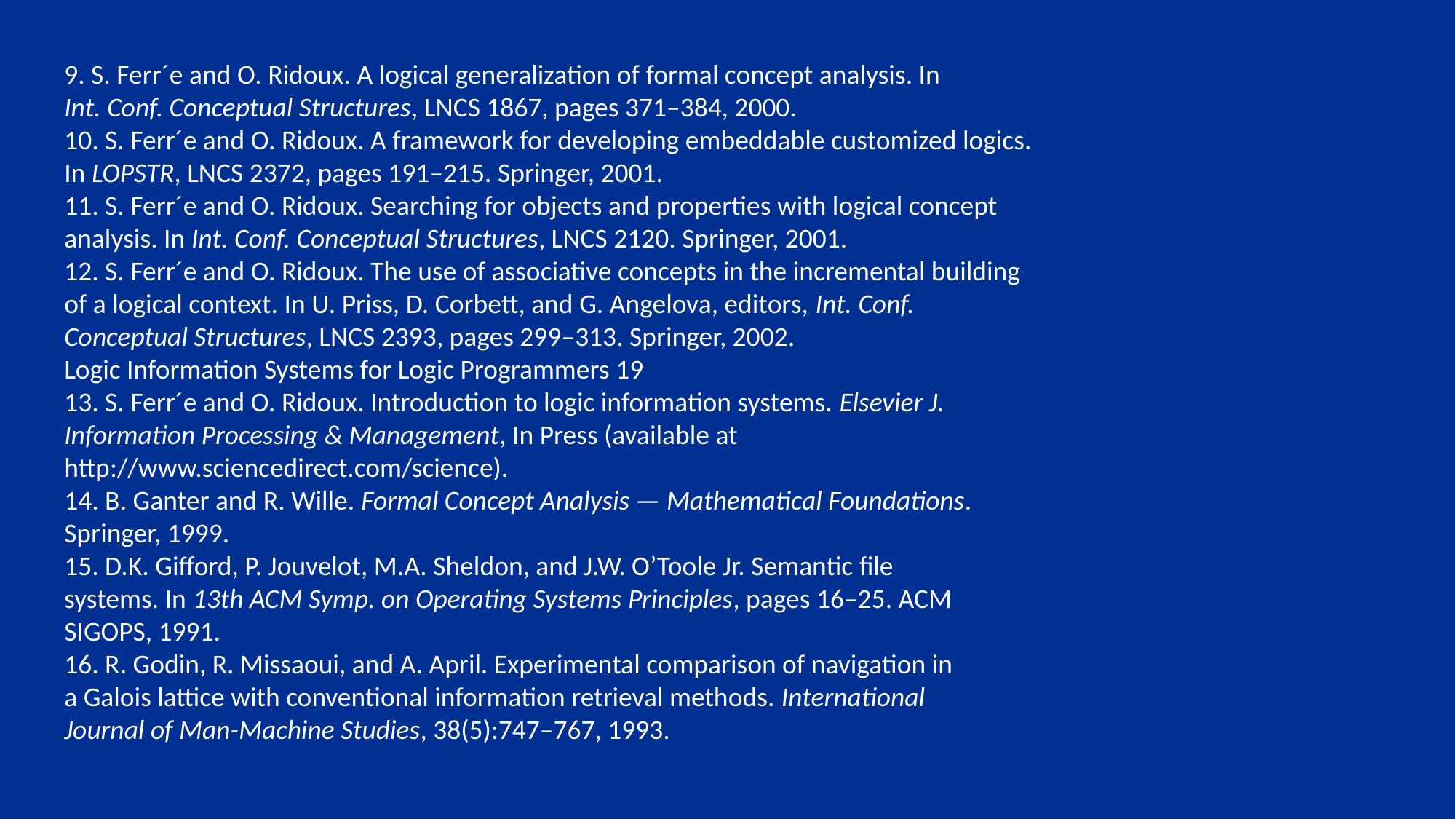

9. S. Ferr´e and O. Ridoux. A logical generalization of formal concept analysis. In
Int. Conf. Conceptual Structures, LNCS 1867, pages 371–384, 2000.
10. S. Ferr´e and O. Ridoux. A framework for developing embeddable customized logics.
In LOPSTR, LNCS 2372, pages 191–215. Springer, 2001.
11. S. Ferr´e and O. Ridoux. Searching for objects and properties with logical concept
analysis. In Int. Conf. Conceptual Structures, LNCS 2120. Springer, 2001.
12. S. Ferr´e and O. Ridoux. The use of associative concepts in the incremental building
of a logical context. In U. Priss, D. Corbett, and G. Angelova, editors, Int. Conf.
Conceptual Structures, LNCS 2393, pages 299–313. Springer, 2002.
Logic Information Systems for Logic Programmers 19
13. S. Ferr´e and O. Ridoux. Introduction to logic information systems. Elsevier J.
Information Processing & Management, In Press (available at
http://www.sciencedirect.com/science).
14. B. Ganter and R. Wille. Formal Concept Analysis — Mathematical Foundations.
Springer, 1999.
15. D.K. Gifford, P. Jouvelot, M.A. Sheldon, and J.W. O’Toole Jr. Semantic file
systems. In 13th ACM Symp. on Operating Systems Principles, pages 16–25. ACM
SIGOPS, 1991.
16. R. Godin, R. Missaoui, and A. April. Experimental comparison of navigation in
a Galois lattice with conventional information retrieval methods. International
Journal of Man-Machine Studies, 38(5):747–767, 1993.